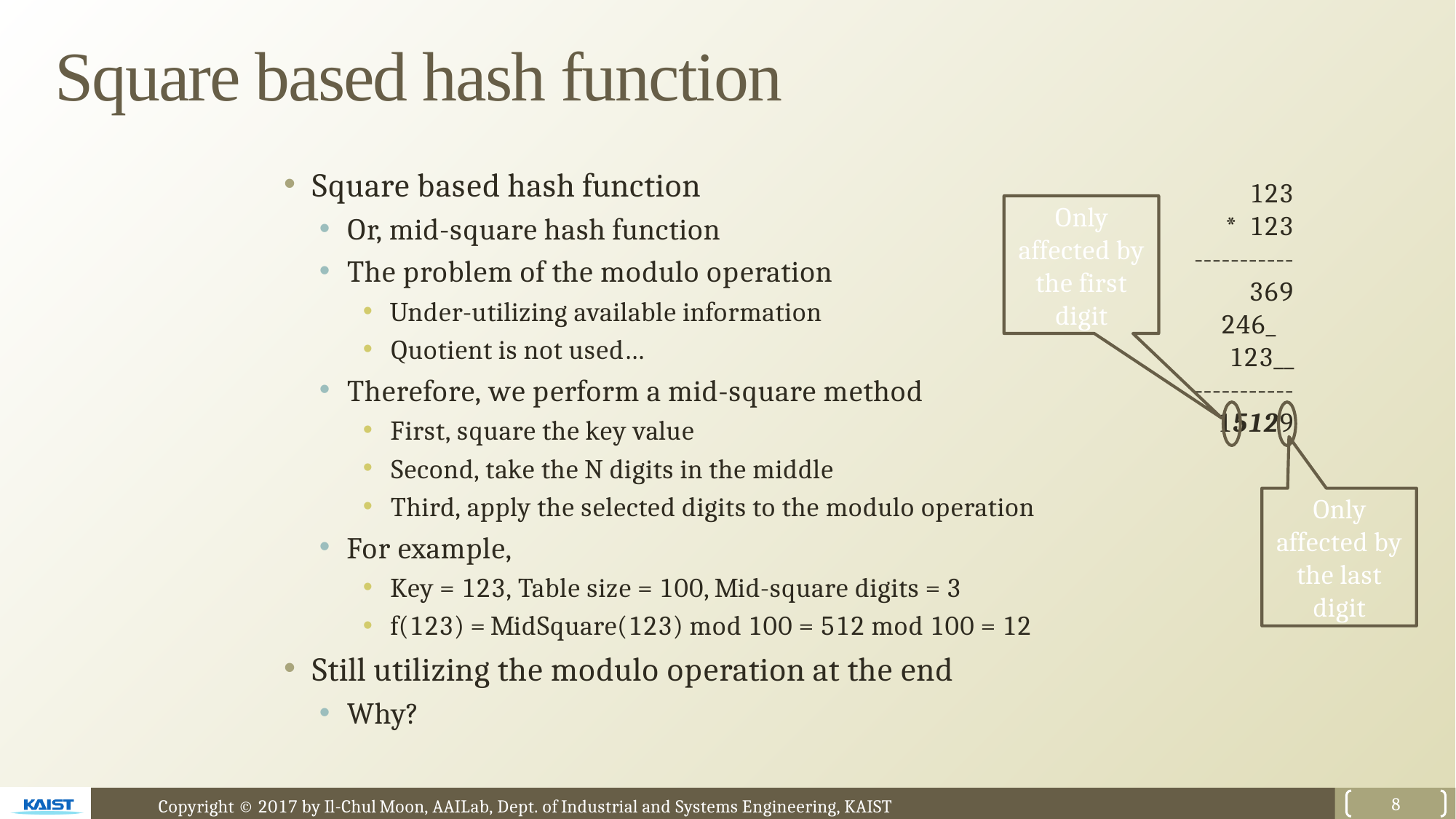

# Square based hash function
Square based hash function
Or, mid-square hash function
The problem of the modulo operation
Under-utilizing available information
Quotient is not used…
Therefore, we perform a mid-square method
First, square the key value
Second, take the N digits in the middle
Third, apply the selected digits to the modulo operation
For example,
Key = 123, Table size = 100, Mid-square digits = 3
f(123) = MidSquare(123) mod 100 = 512 mod 100 = 12
Still utilizing the modulo operation at the end
Why?

123
*  123
-----------
  369
246_
123__
-----------
15129
Only affected by the first digit

Only affected by the last digit
8